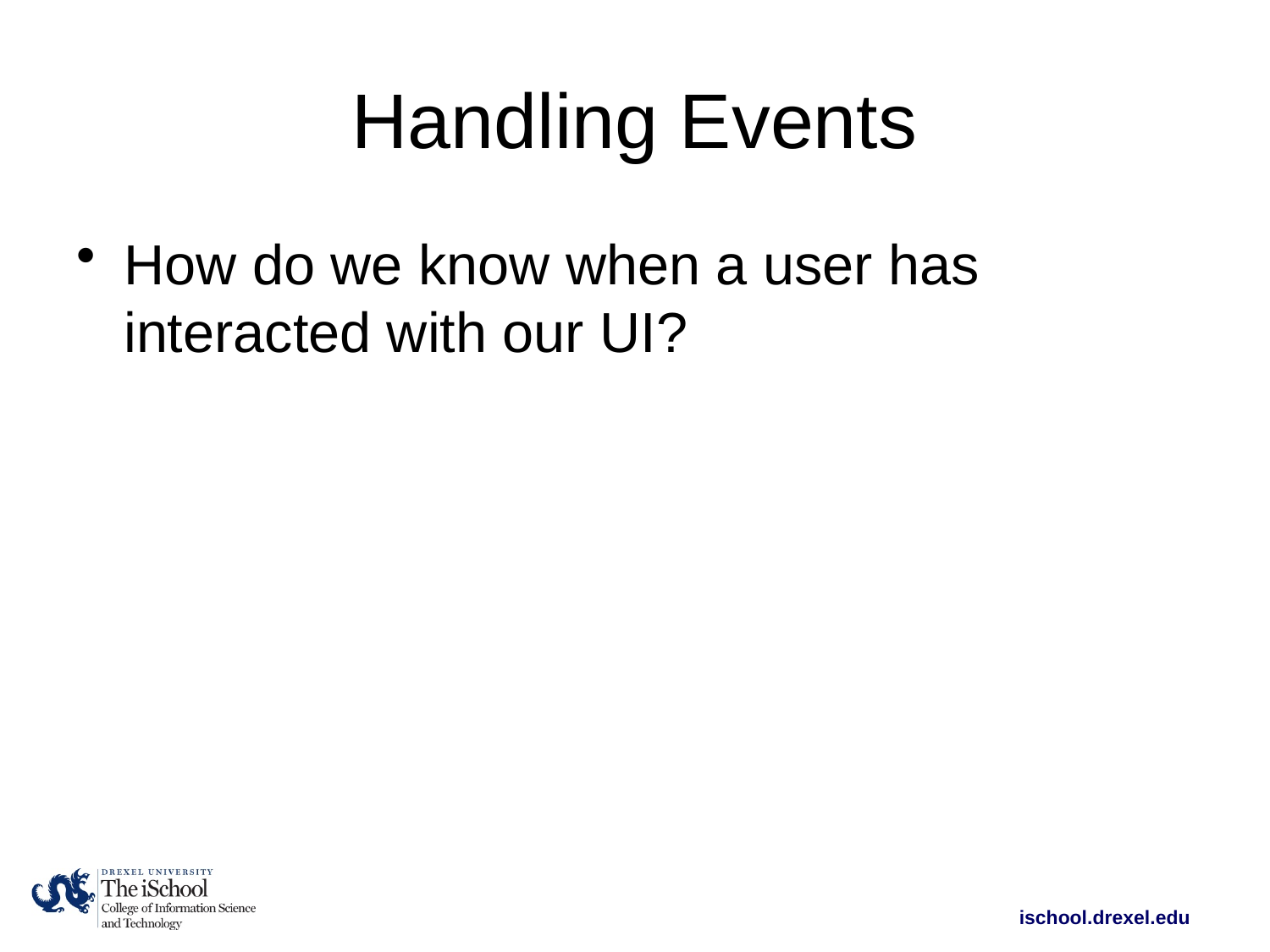

# Handling Events
How do we know when a user has interacted with our UI?